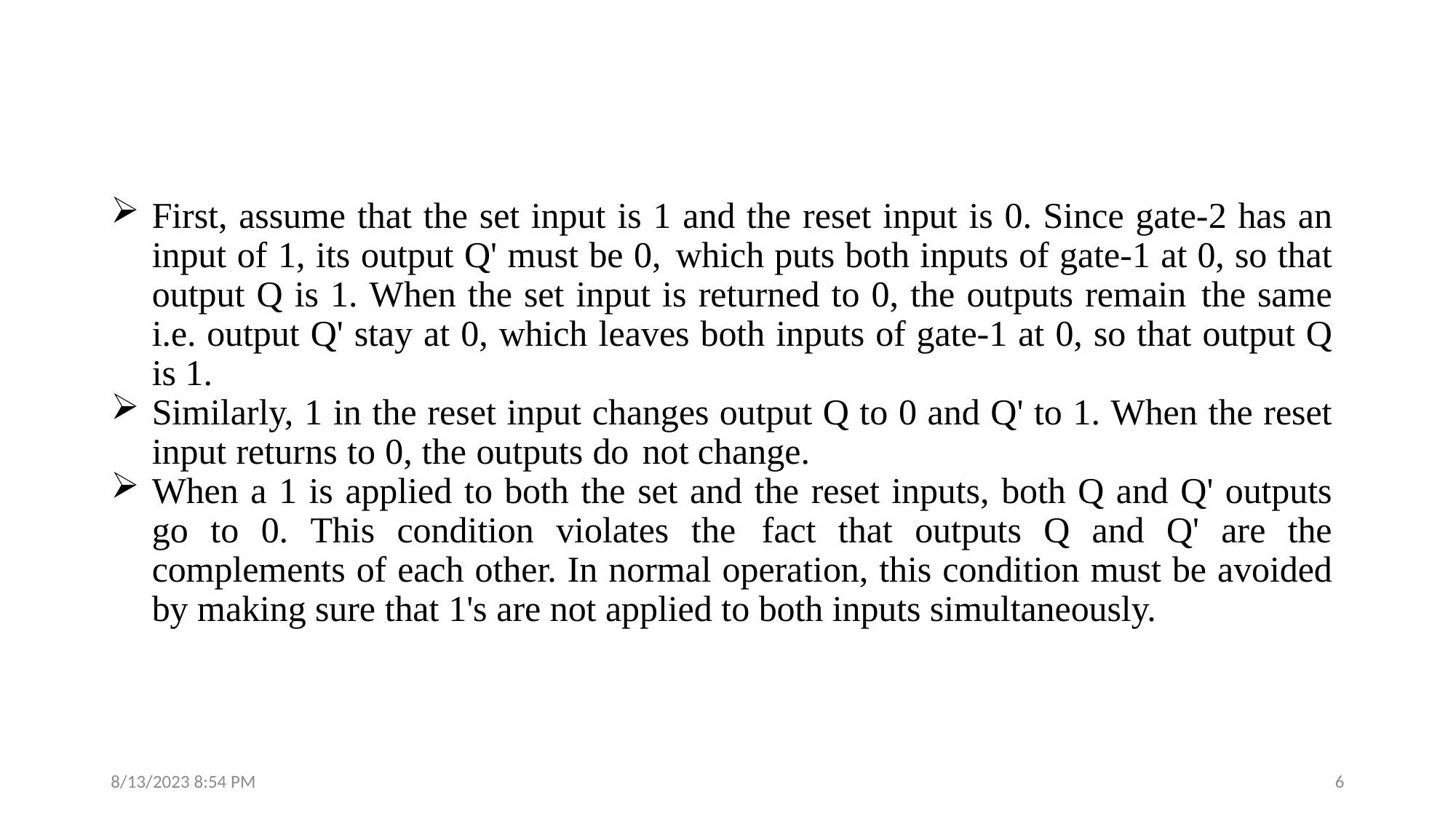

#
First, assume that the set input is 1 and the reset input is 0. Since gate-2 has an input of 1, its output Q' must be 0, which puts both inputs of gate-1 at 0, so that output Q is 1. When the set input is returned to 0, the outputs remain the same i.e. output Q' stay at 0, which leaves both inputs of gate-1 at 0, so that output Q is 1.
Similarly, 1 in the reset input changes output Q to 0 and Q' to 1. When the reset input returns to 0, the outputs do not change.
When a 1 is applied to both the set and the reset inputs, both Q and Q' outputs go to 0. This condition violates the fact that outputs Q and Q' are the complements of each other. In normal operation, this condition must be avoided by making sure that 1's are not applied to both inputs simultaneously.

8/13/2023 8:54 PM

6